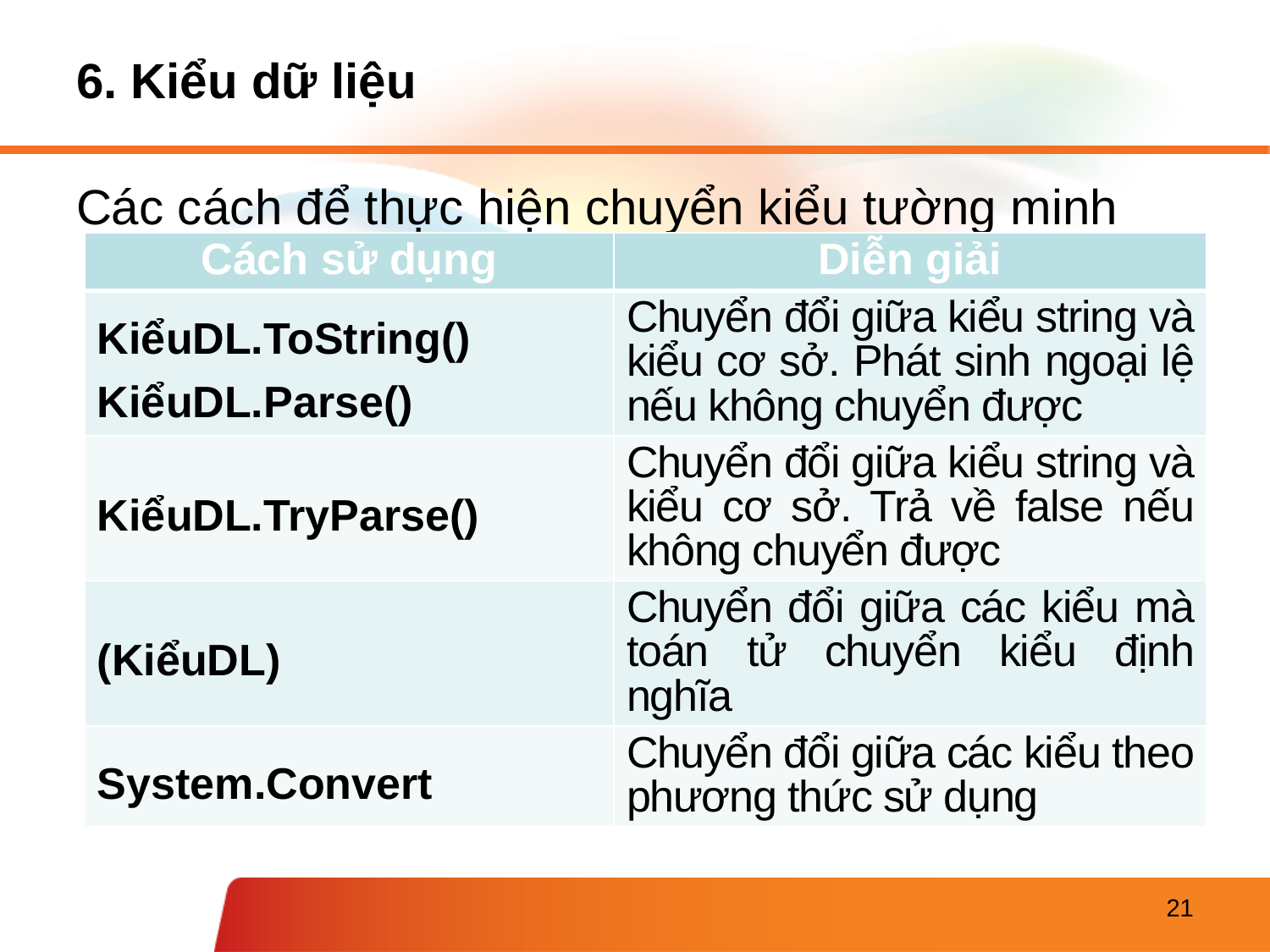

# 6. Kiểu dữ liệu
Các cách để thực hiện chuyển kiểu tường minh
| Cách sử dụng | Diễn giải |
| --- | --- |
| KiểuDL.ToString() KiểuDL.Parse() | Chuyển đổi giữa kiểu string và kiểu cơ sở. Phát sinh ngoại lệ nếu không chuyển được |
| KiểuDL.TryParse() | Chuyển đổi giữa kiểu string và kiểu cơ sở. Trả về false nếu không chuyển được |
| (KiểuDL) | Chuyển đổi giữa các kiểu mà toán tử chuyển kiểu định nghĩa |
| System.Convert | Chuyển đổi giữa các kiểu theo phương thức sử dụng |
21